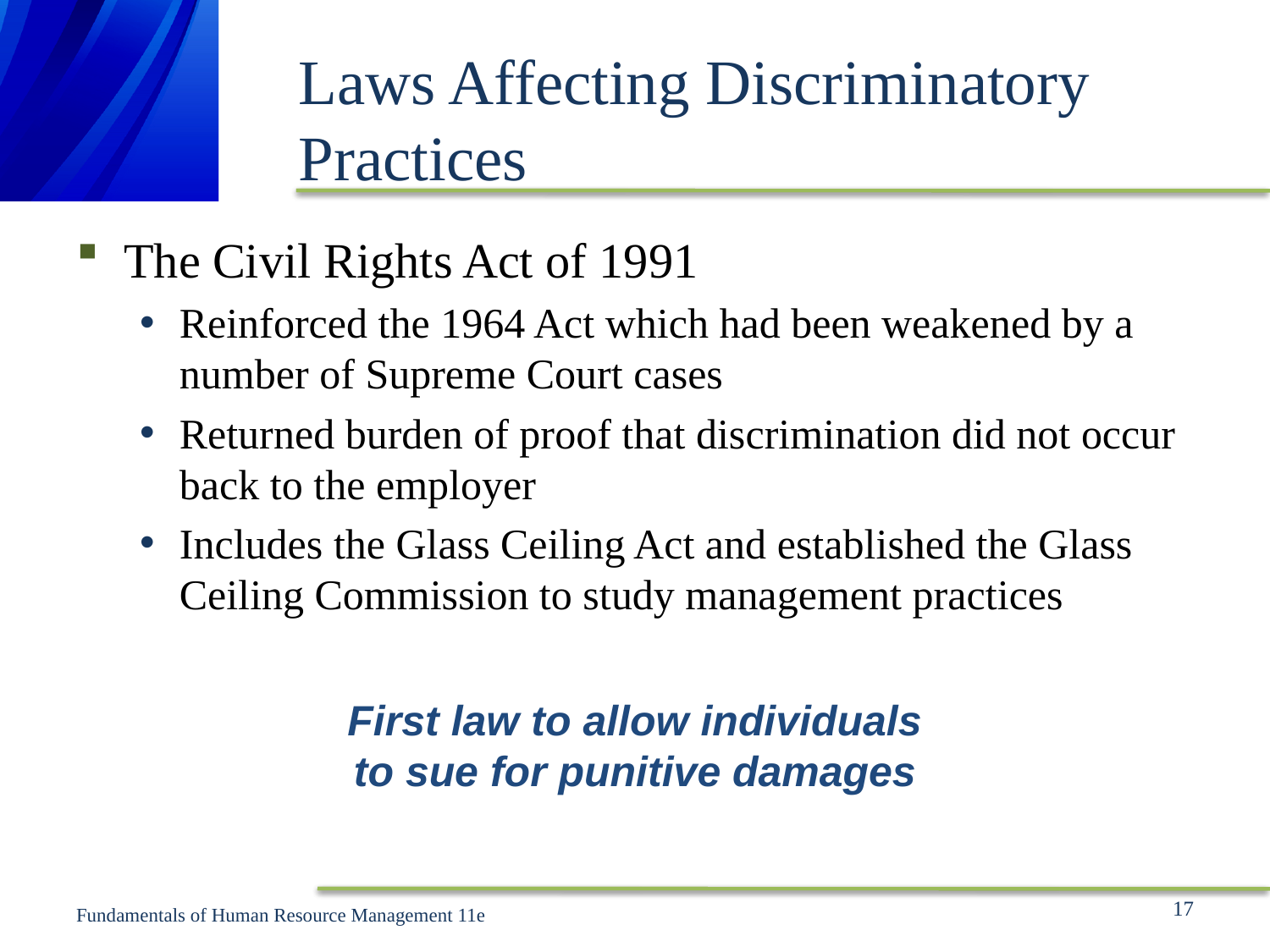

# Laws Affecting Discriminatory Practices
The Civil Rights Act of 1991
Reinforced the 1964 Act which had been weakened by a number of Supreme Court cases
Returned burden of proof that discrimination did not occur back to the employer
Includes the Glass Ceiling Act and established the Glass Ceiling Commission to study management practices

First law to allow individuals to sue for punitive damages
17
Fundamentals of Human Resource Management 11e